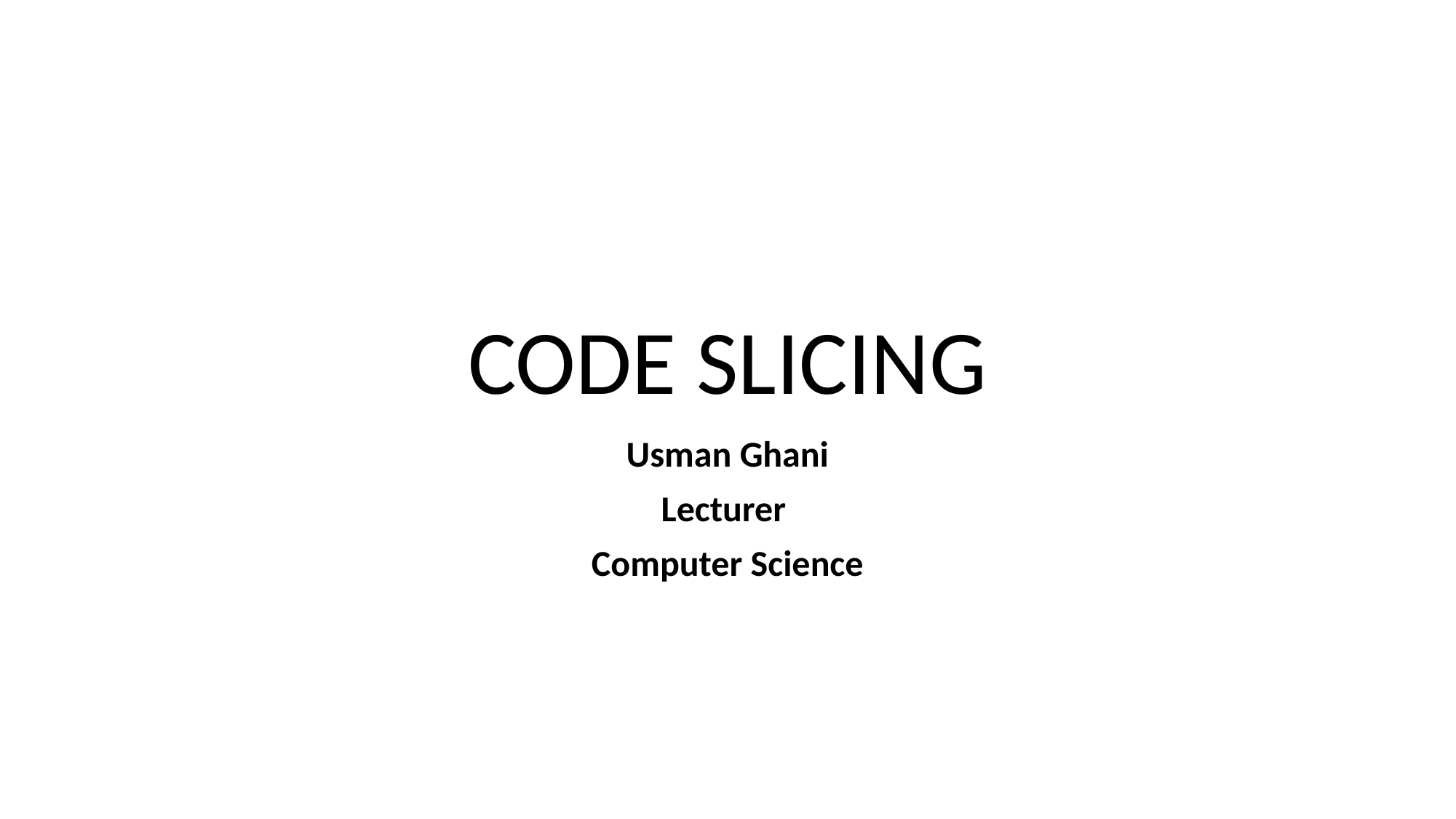

# CODE SLICING
Usman Ghani
Lecturer
Computer Science